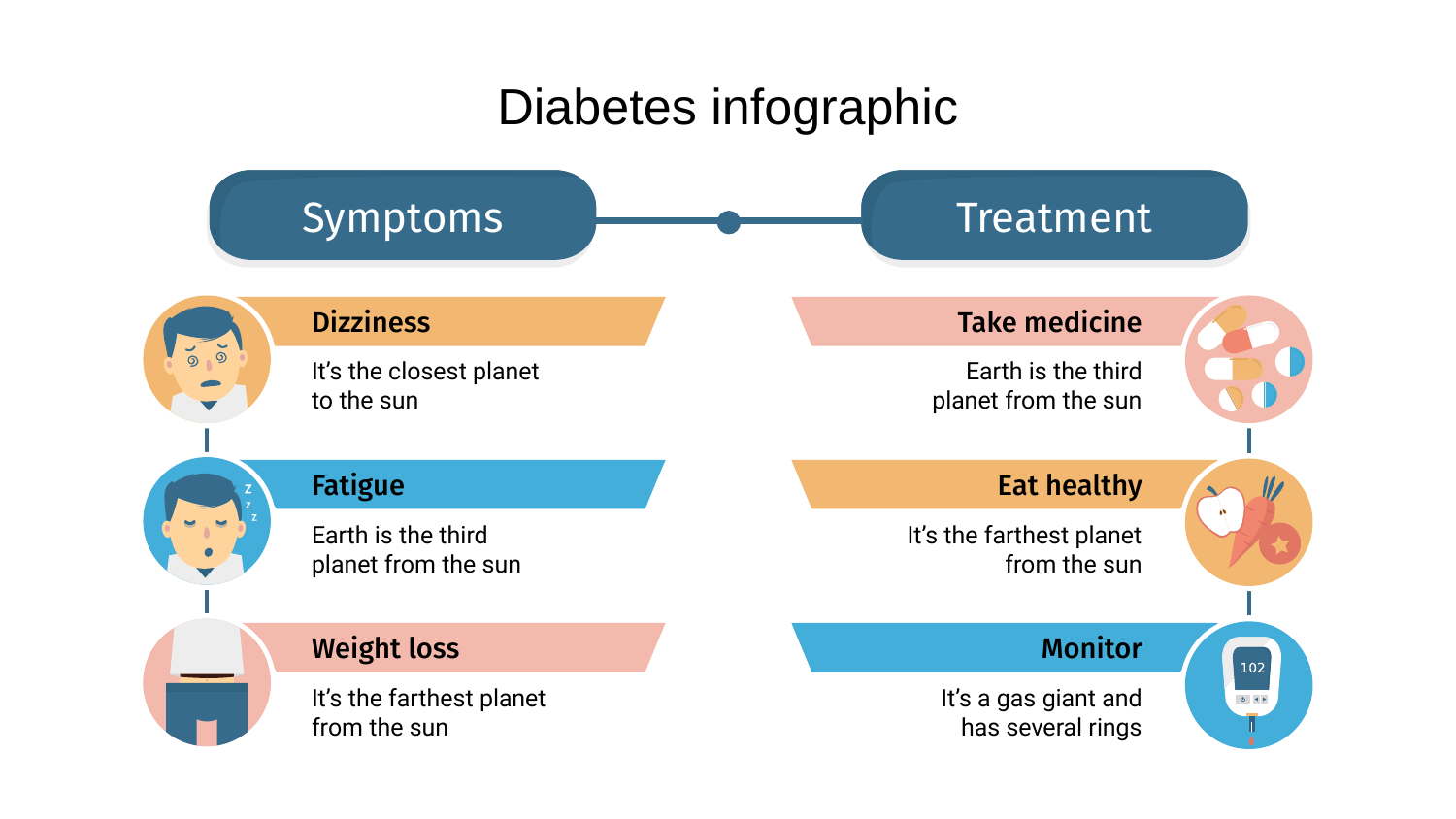

Diabetes infographic
Symptoms

Treatment

Dizziness
Take medicine

It’s the closest planet to the sun
Earth is the third planet from the sun

Fatigue
Eat healthy

Earth is the third planet from the sun
It’s the farthest planet from the sun

Weight loss
Monitor

It’s the farthest planet from the sun
It’s a gas giant and has several rings